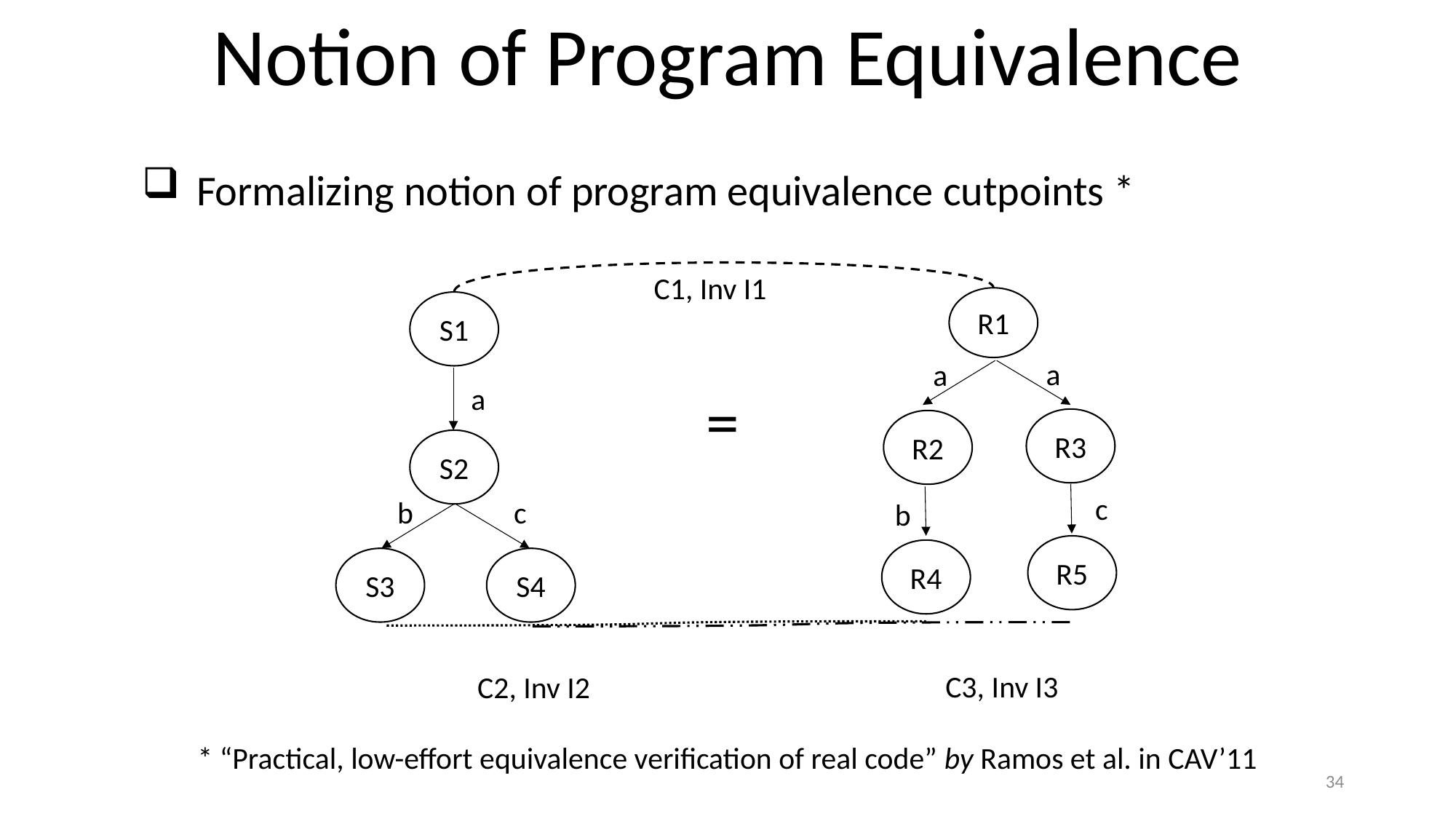

# Notion of Program Equivalence
Formalizing notion of program equivalence cutpoints *

C1, Inv I1
R1
a
a
R3
R2
c
b
R5
R4
S1
a
S2
b
c
S3
S4
=
C3, Inv I3
C2, Inv I2
* “Practical, low-effort equivalence verification of real code” by Ramos et al. in CAV’11
34